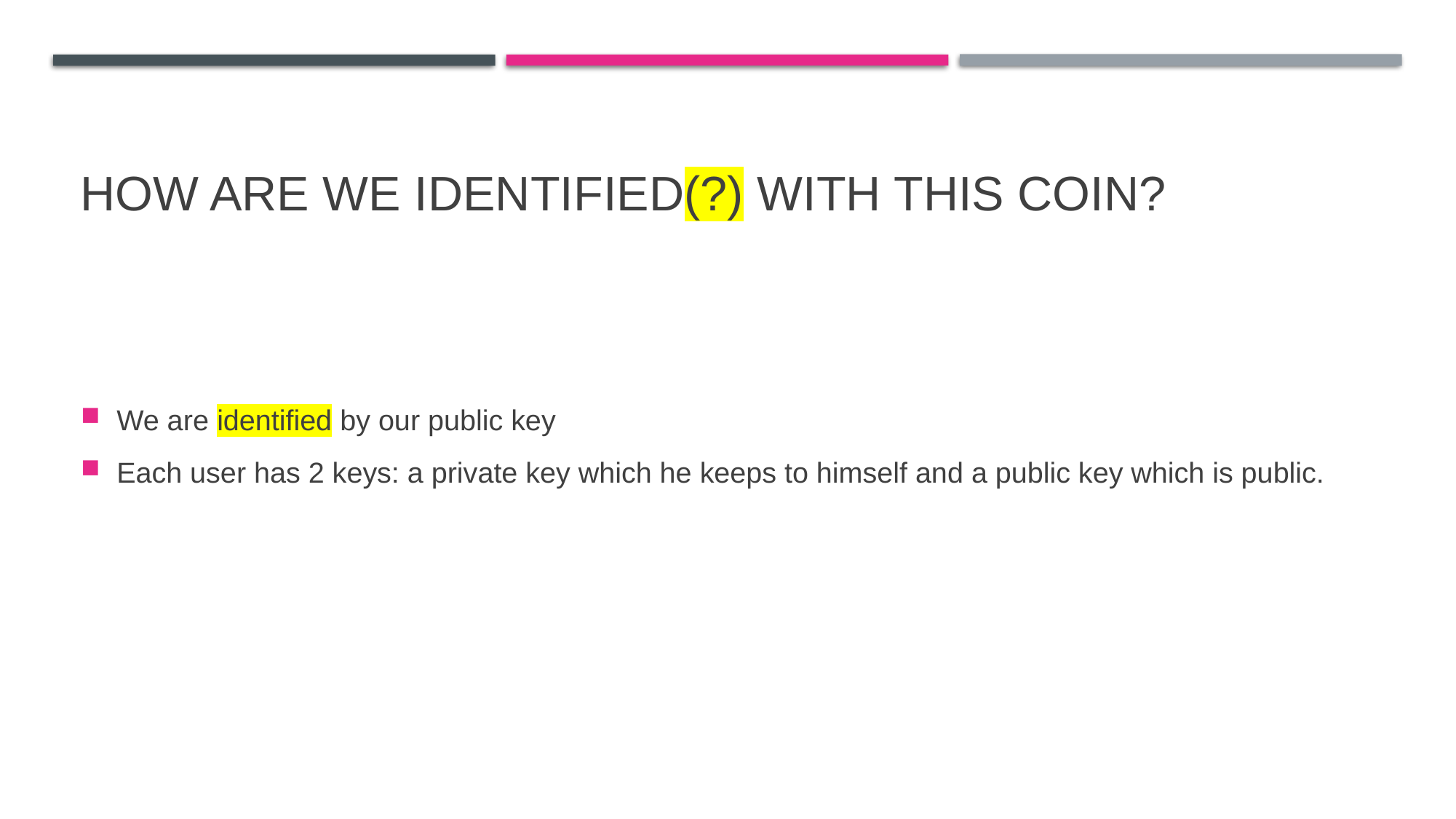

# How are we identified(?) with this coin?
We are identified by our public key
Each user has 2 keys: a private key which he keeps to himself and a public key which is public.